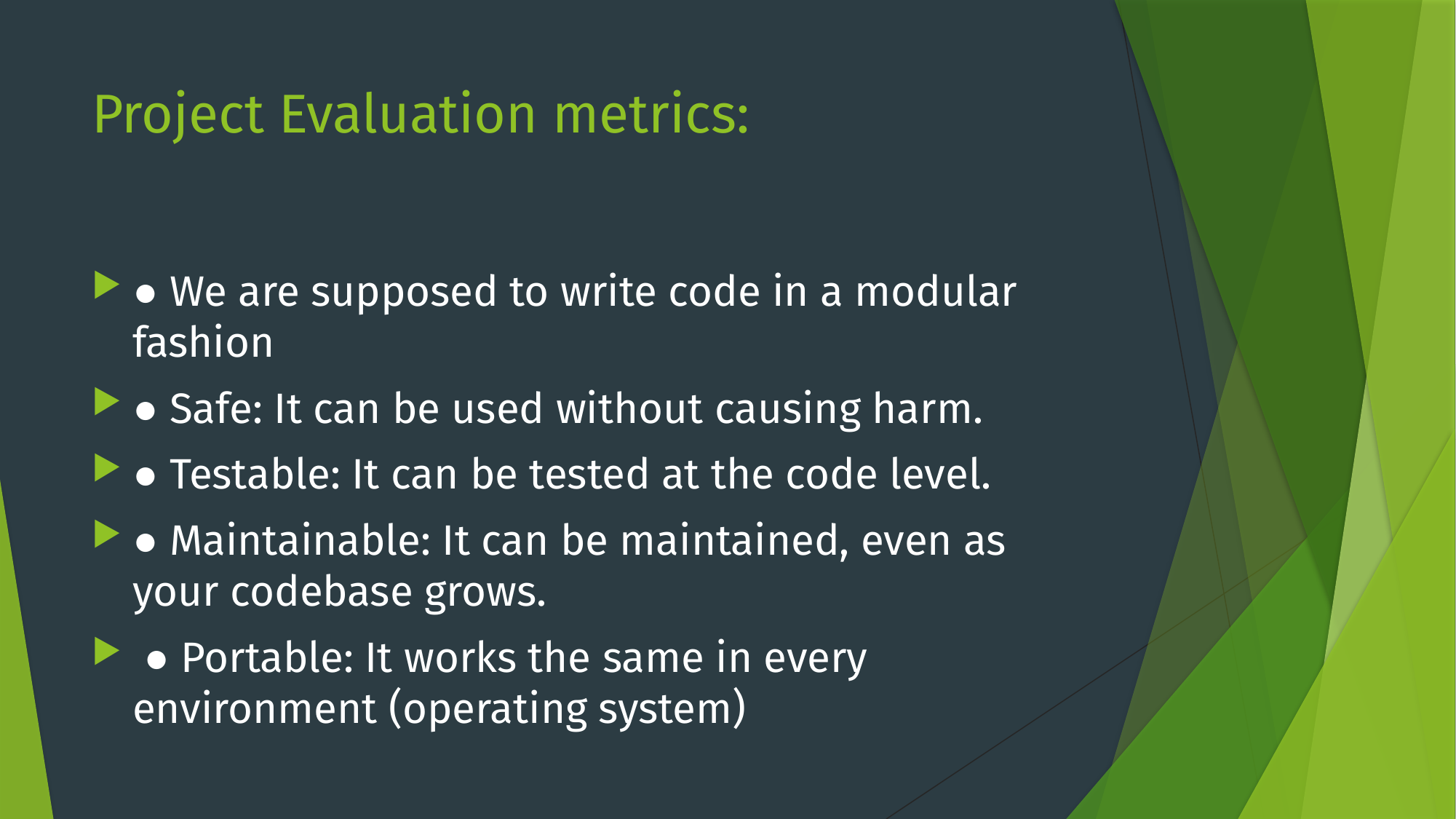

# Project Evaluation metrics:
● We are supposed to write code in a modular fashion
● Safe: It can be used without causing harm.
● Testable: It can be tested at the code level.
● Maintainable: It can be maintained, even as your codebase grows.
 ● Portable: It works the same in every environment (operating system)